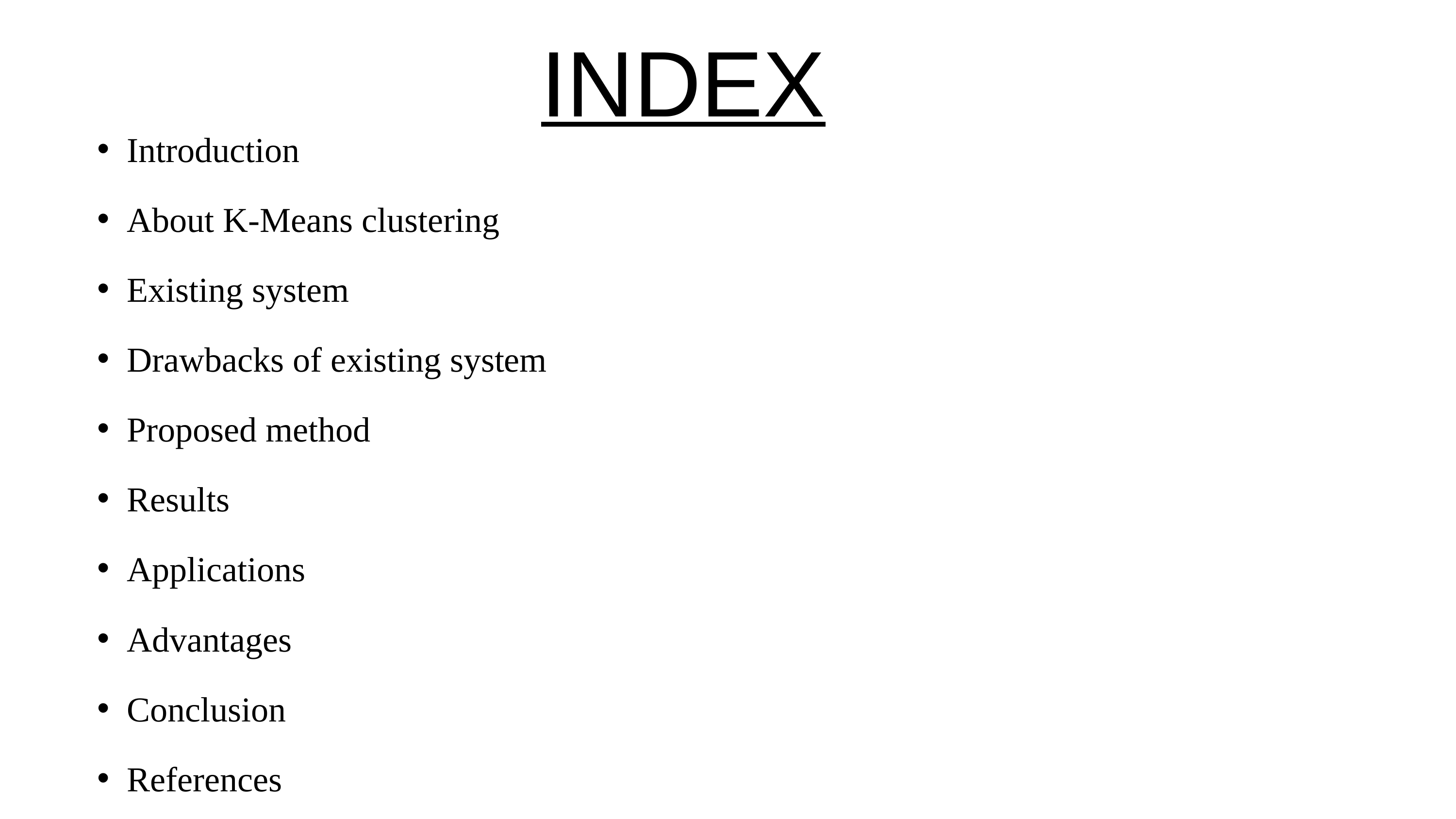

INDEX
Introduction
About K-Means clustering
Existing system
Drawbacks of existing system
Proposed method
Results
Applications
Advantages
Conclusion
References